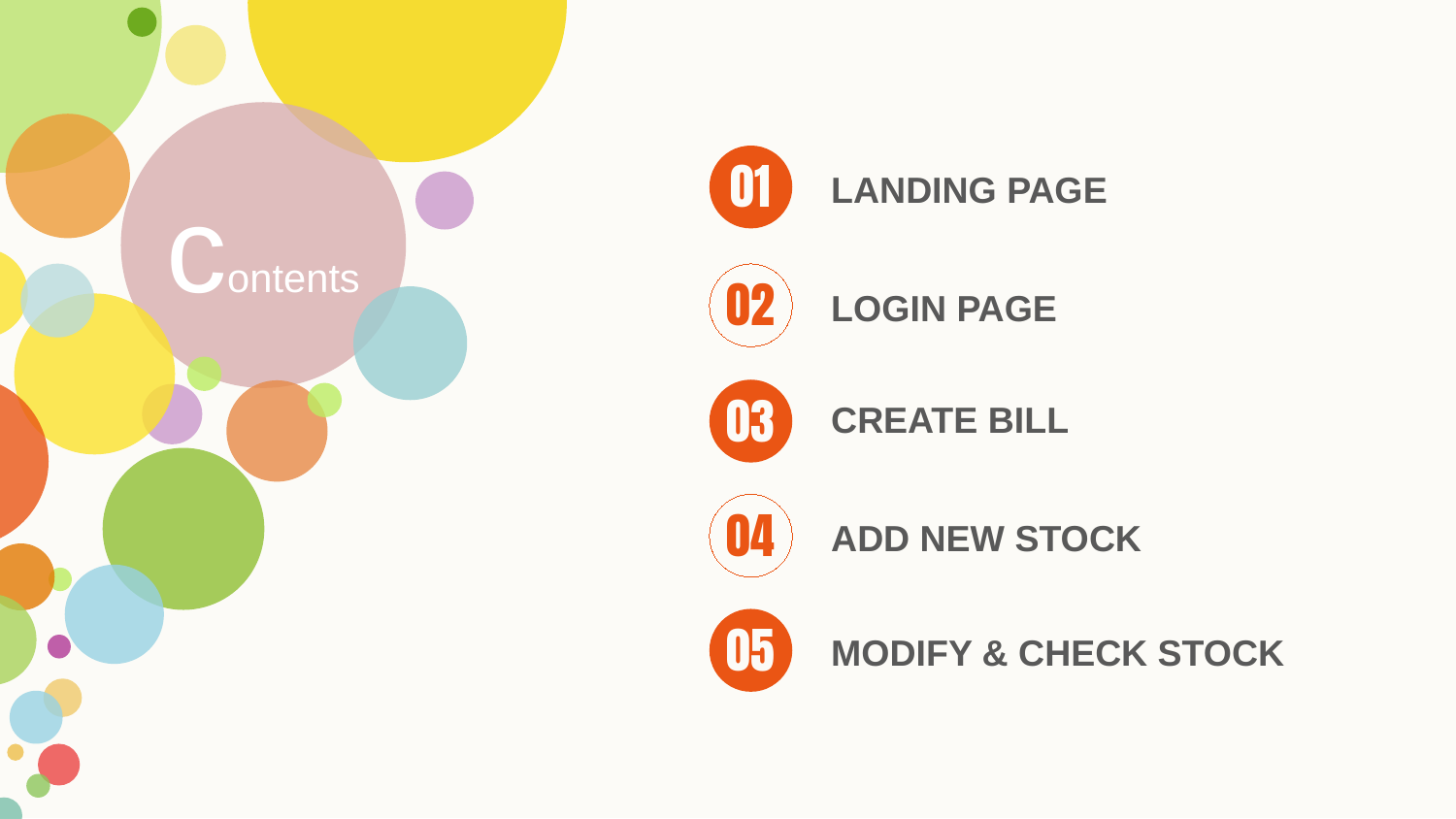

01
LANDING PAGE

contents

02
LOGIN PAGE

03
CREATE BILL

04
ADD NEW STOCK

05
MODIFY & CHECK STOCK